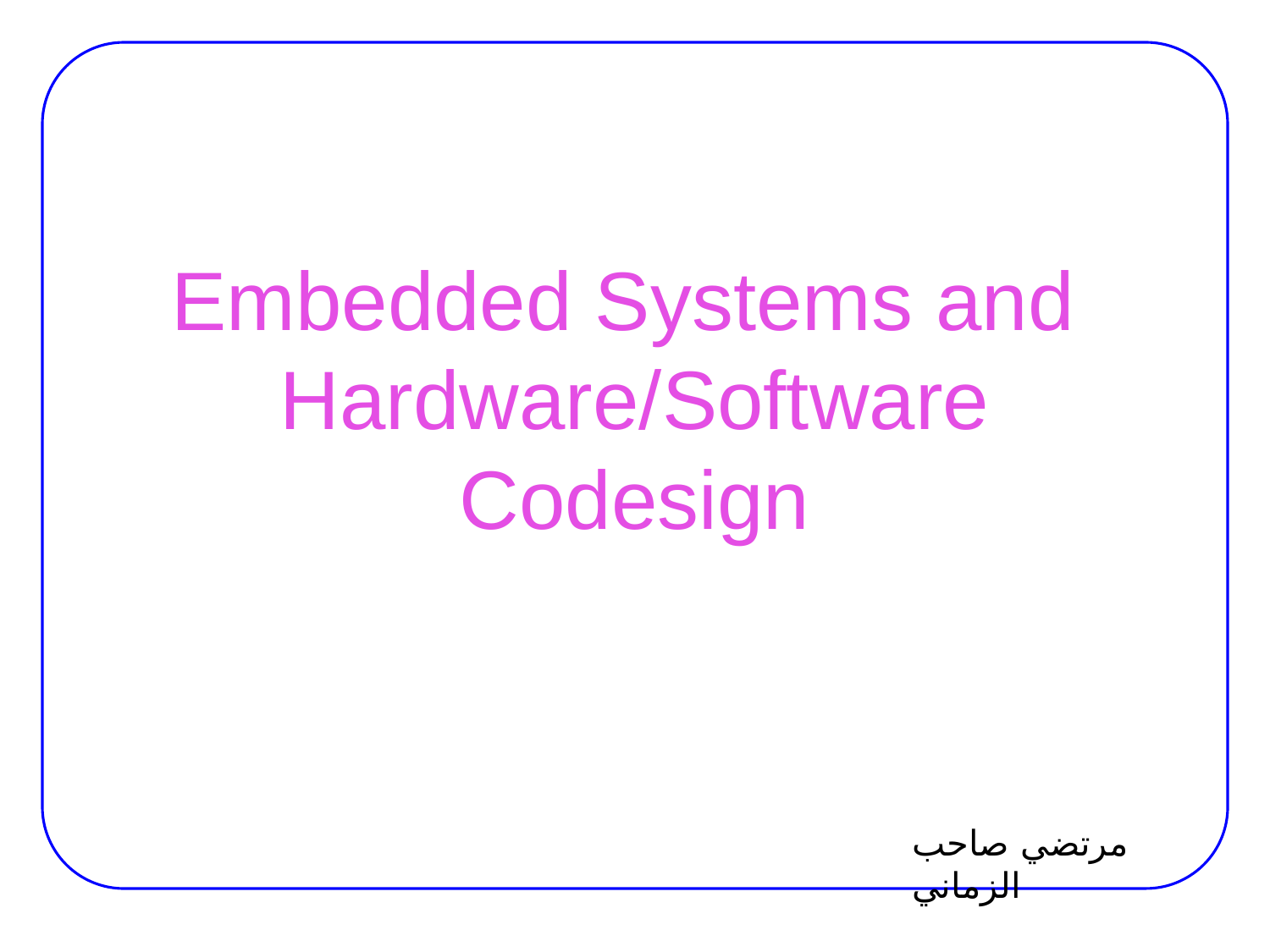

# Embedded Systems and Hardware/Software Codesign

مرتضي صاحب الزماني